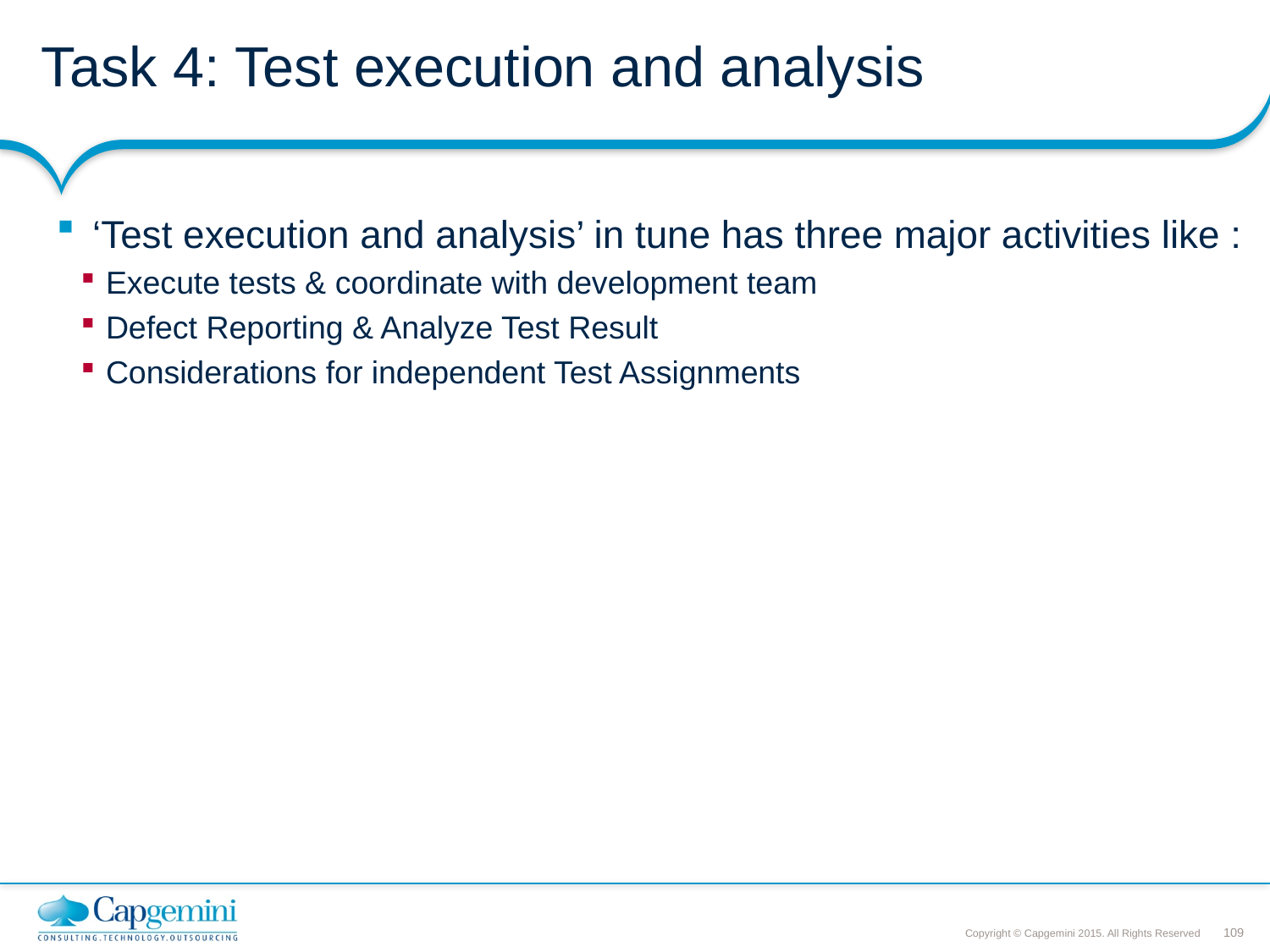

# Task 4: Test execution and analysis
 ‘Test execution and analysis’ in tune has three major activities like :
Execute tests & coordinate with development team
Defect Reporting & Analyze Test Result
Considerations for independent Test Assignments